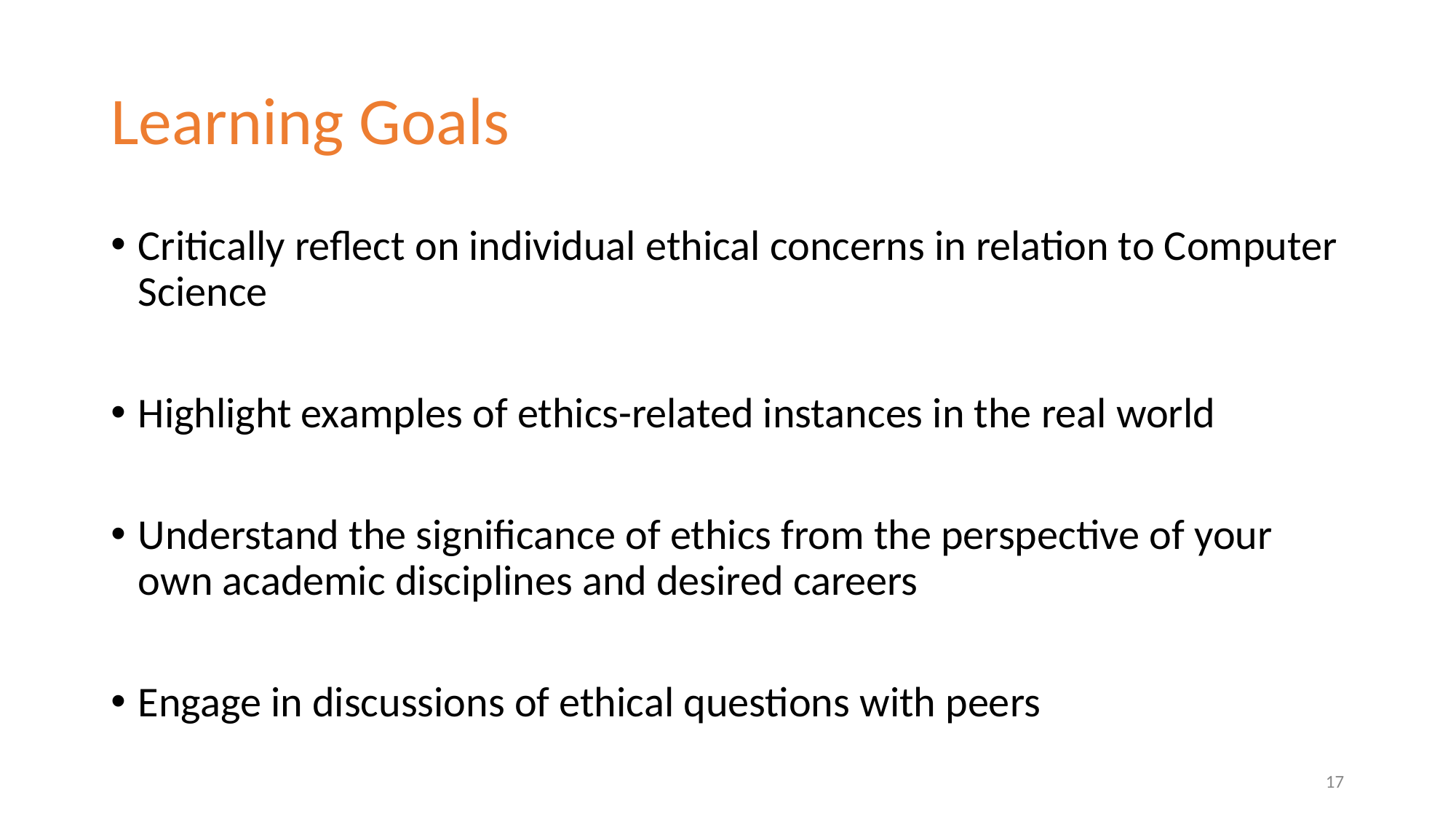

# Learning Goals
Critically reflect on individual ethical concerns in relation to Computer Science

Highlight examples of ethics-related instances in the real world

Understand the significance of ethics from the perspective of your own academic disciplines and desired careers

Engage in discussions of ethical questions with peers

17